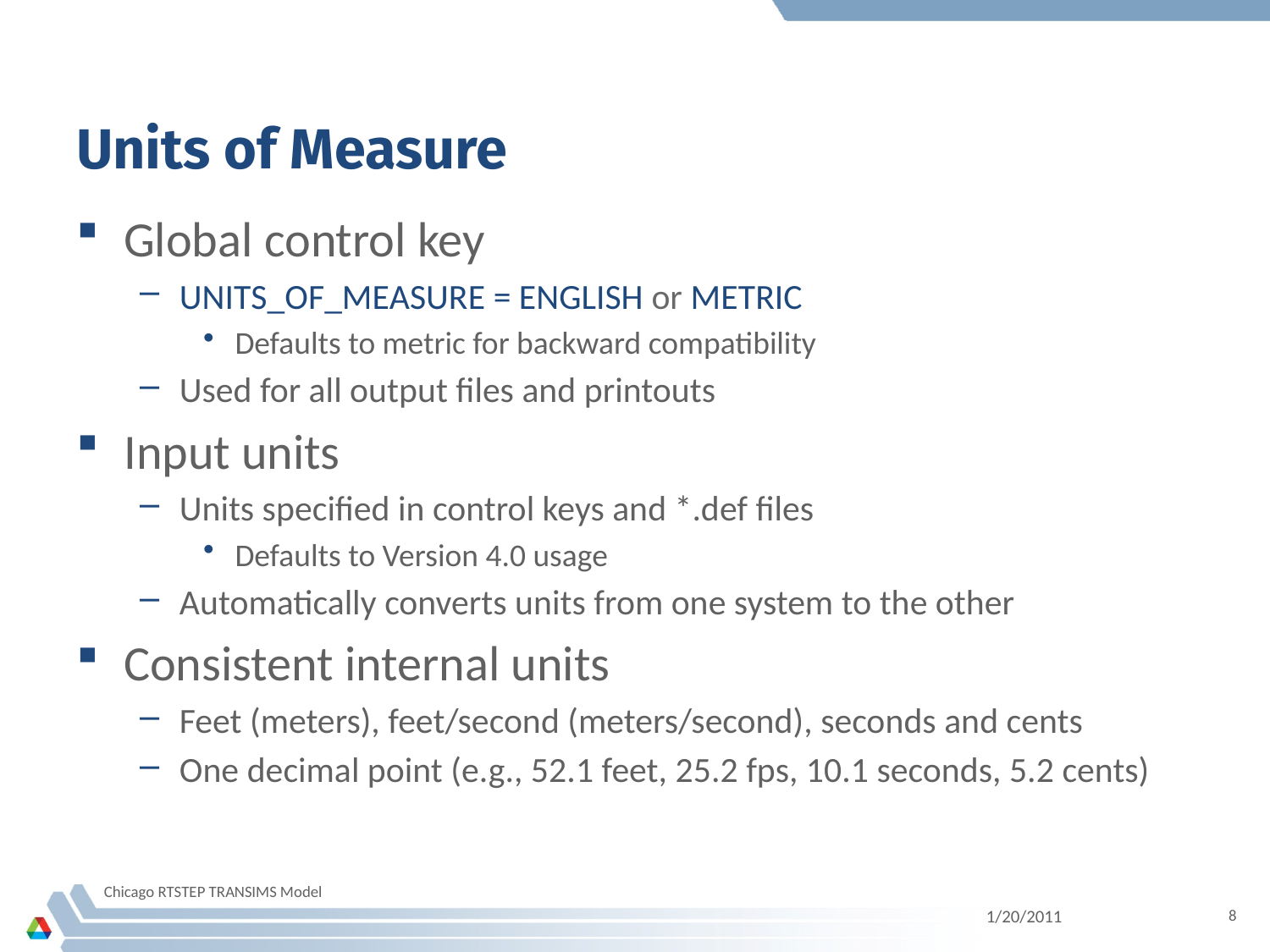

# Units of Measure
Global control key
UNITS_OF_MEASURE = ENGLISH or METRIC
Defaults to metric for backward compatibility
Used for all output files and printouts
Input units
Units specified in control keys and *.def files
Defaults to Version 4.0 usage
Automatically converts units from one system to the other
Consistent internal units
Feet (meters), feet/second (meters/second), seconds and cents
One decimal point (e.g., 52.1 feet, 25.2 fps, 10.1 seconds, 5.2 cents)

Chicago RTSTEP TRANSIMS Model
1/20/2011
8